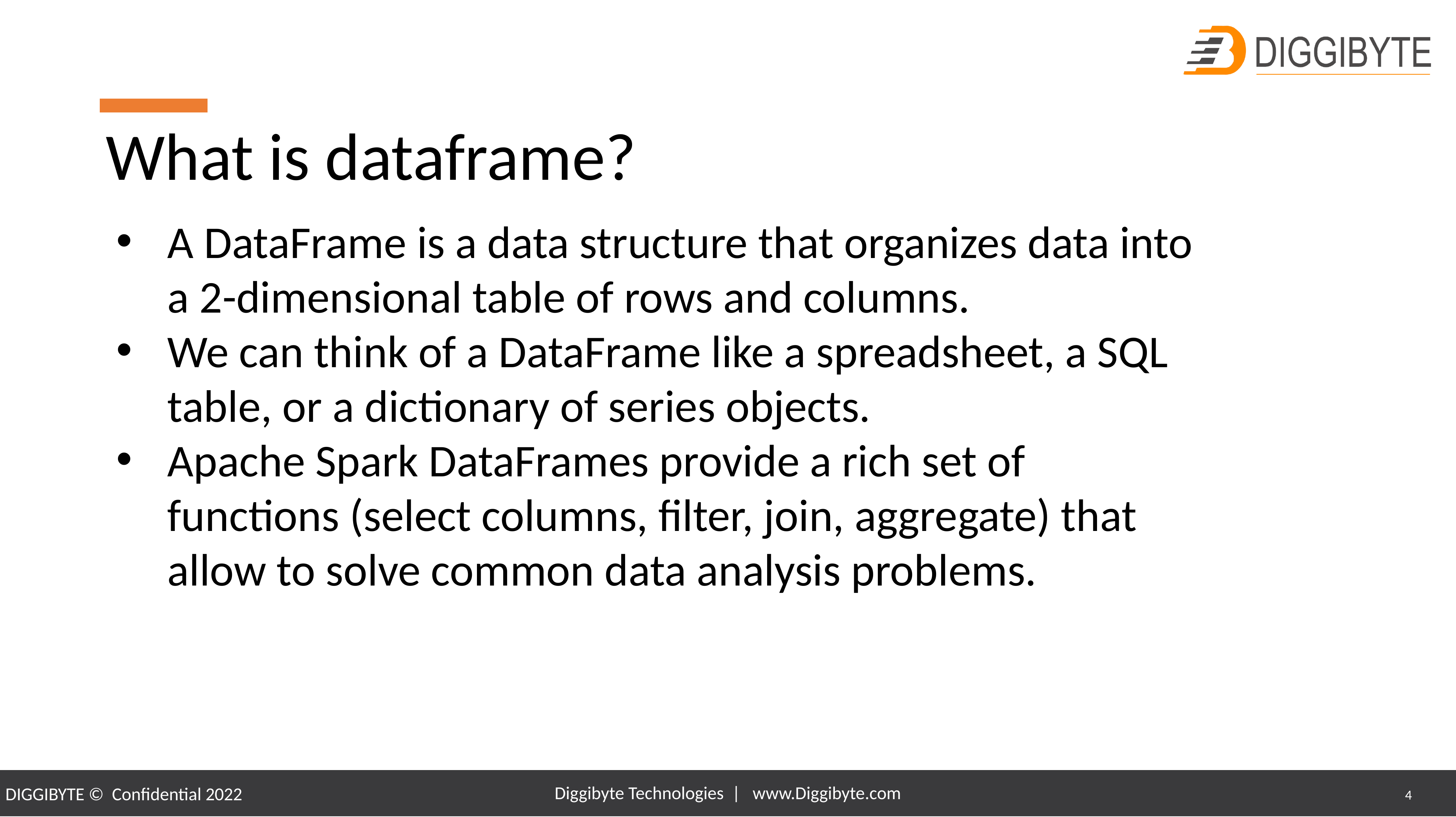

# What is dataframe?
A DataFrame is a data structure that organizes data into a 2-dimensional table of rows and columns.
We can think of a DataFrame like a spreadsheet, a SQL table, or a dictionary of series objects.
Apache Spark DataFrames provide a rich set of functions (select columns, filter, join, aggregate) that allow to solve common data analysis problems.

Diggibyte Technologies  |   www.Diggibyte.com
4